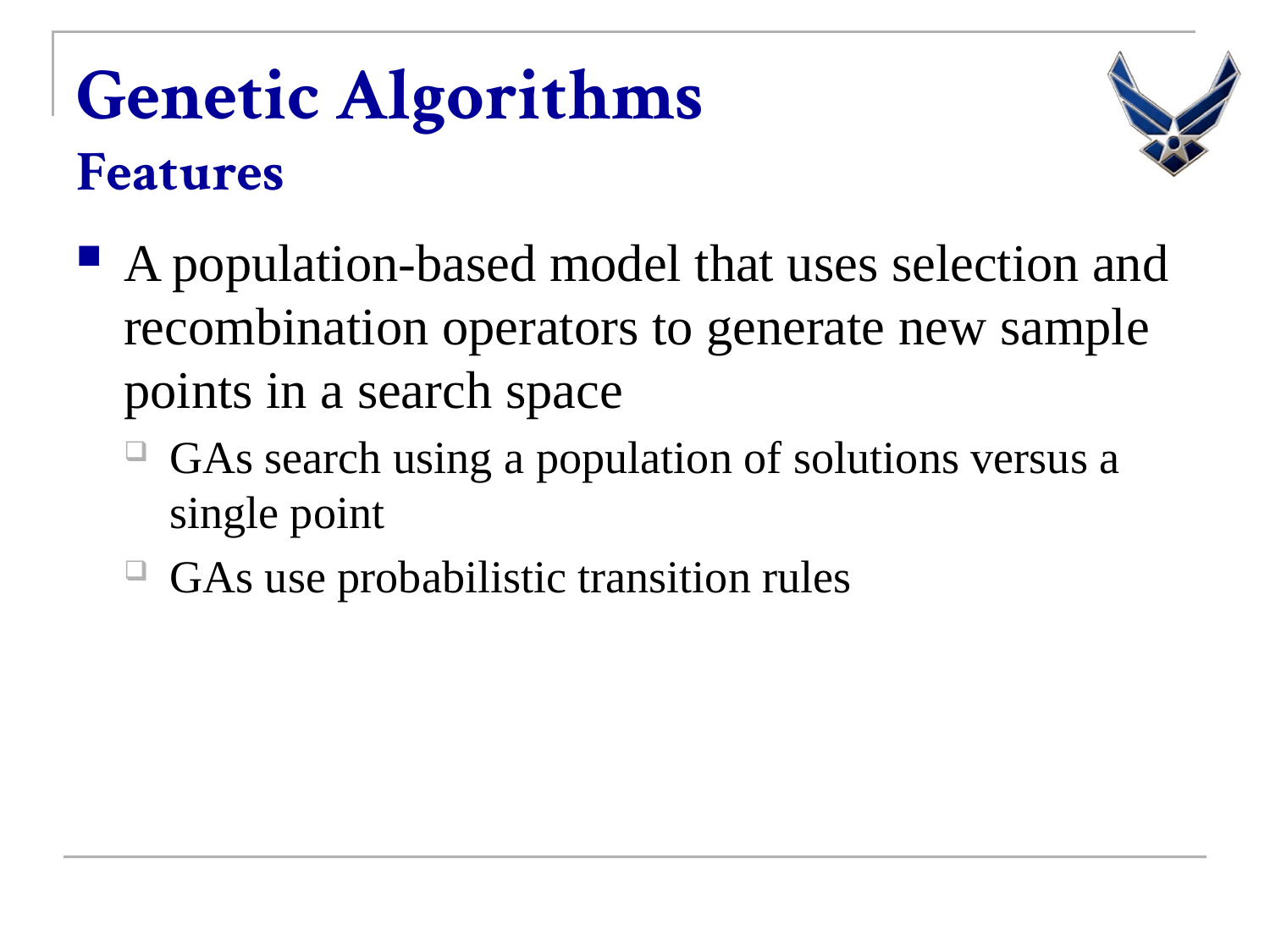

# Genetic Algorithms Features
A population-based model that uses selection and recombination operators to generate new sample points in a search space
GAs search using a population of solutions versus a single point
GAs use probabilistic transition rules